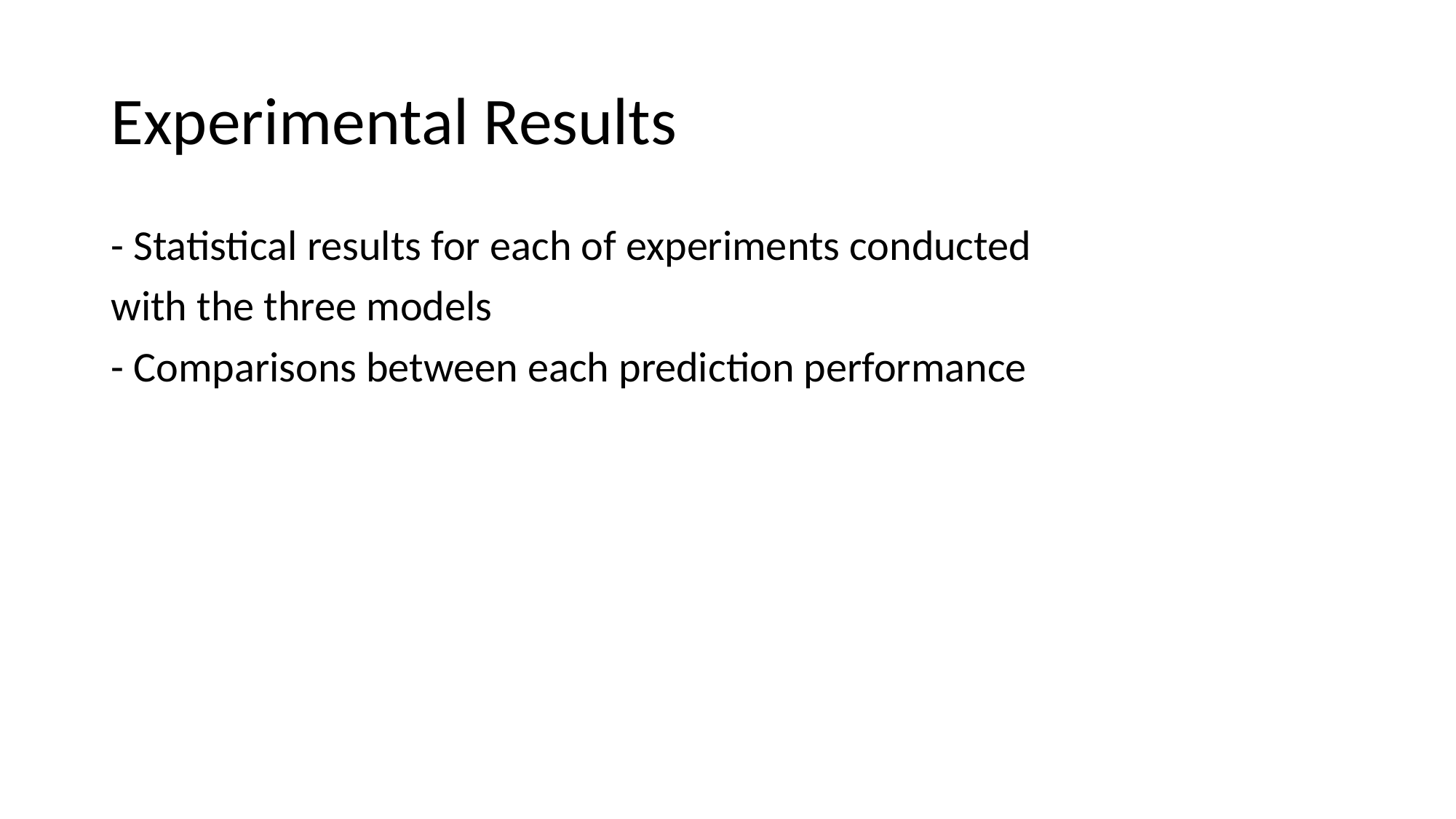

# Experimental Results
- Statistical results for each of experiments conducted
with the three models
- Comparisons between each prediction performance